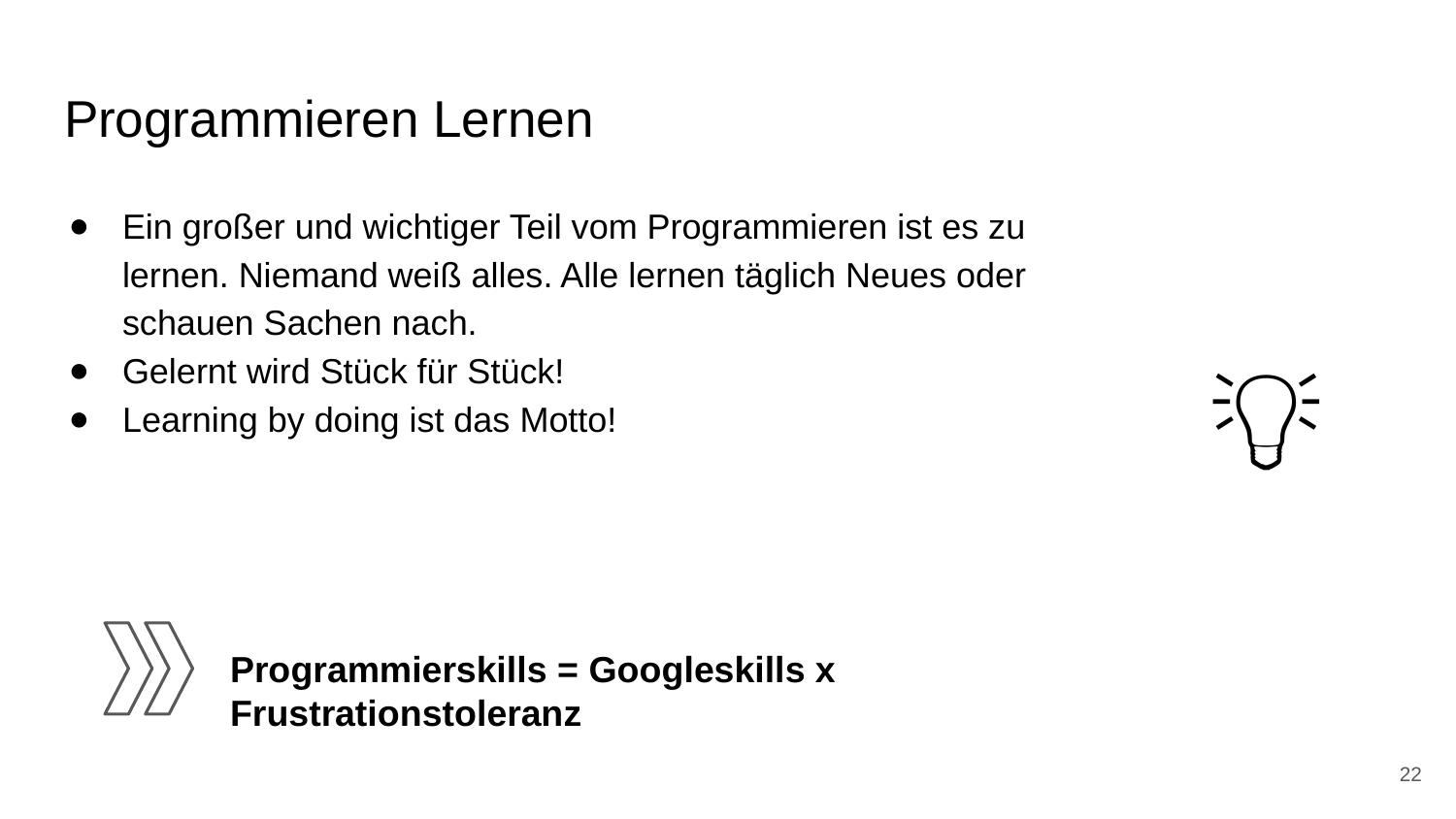

# Programmieren Lernen
Ein großer und wichtiger Teil vom Programmieren ist es zu lernen. Niemand weiß alles. Alle lernen täglich Neues oder schauen Sachen nach.
Gelernt wird Stück für Stück!
Learning by doing ist das Motto!

💡

Programmierskills = Googleskills x Frustrationstoleranz
22